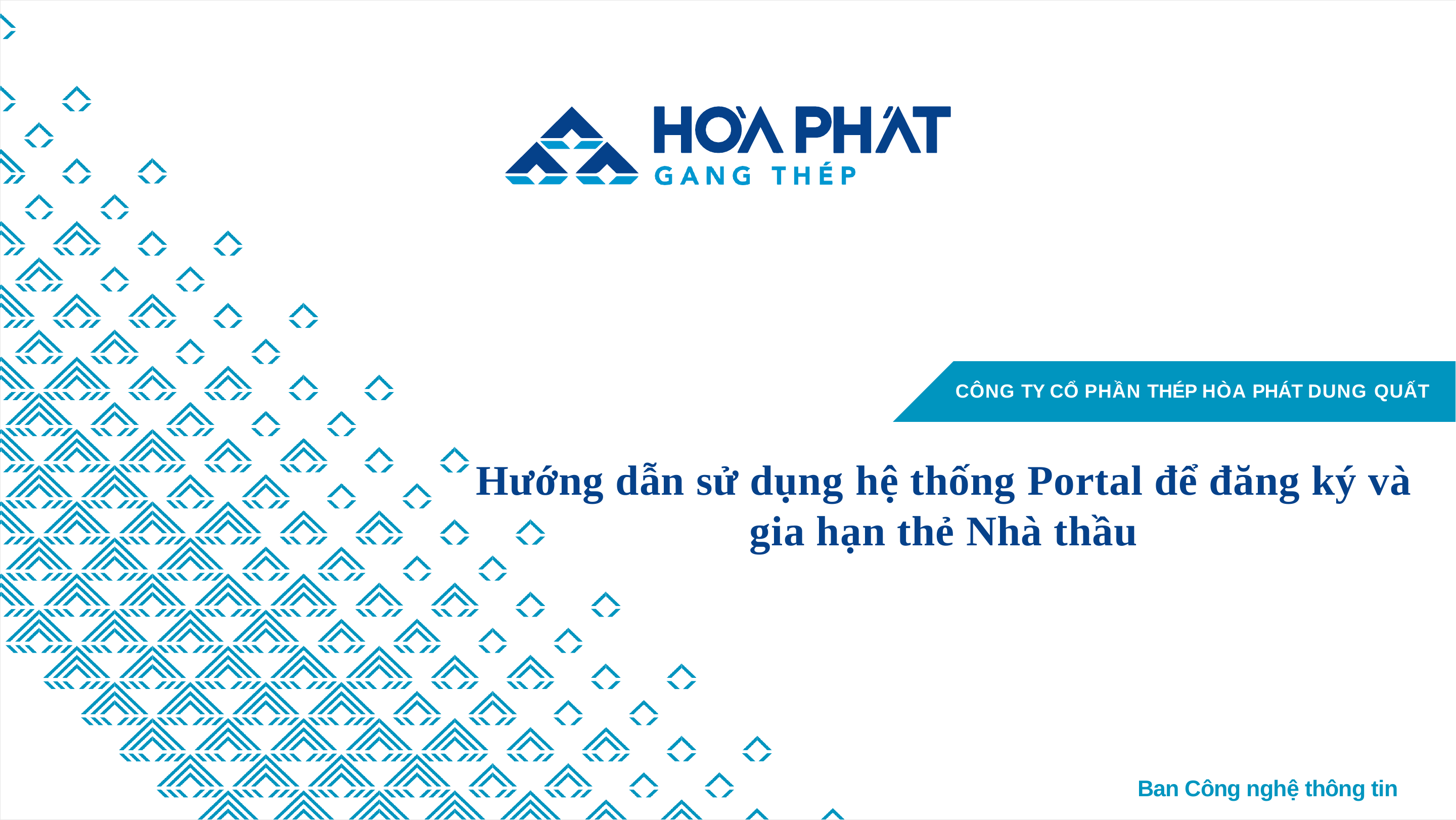

CÔNG TY CỔ PHẦN THÉP HÒA PHÁT DUNG QUẤT
Hướng dẫn sử dụng hệ thống Portal để đăng ký và gia hạn thẻ Nhà thầu

Ban Công nghệ thông tin